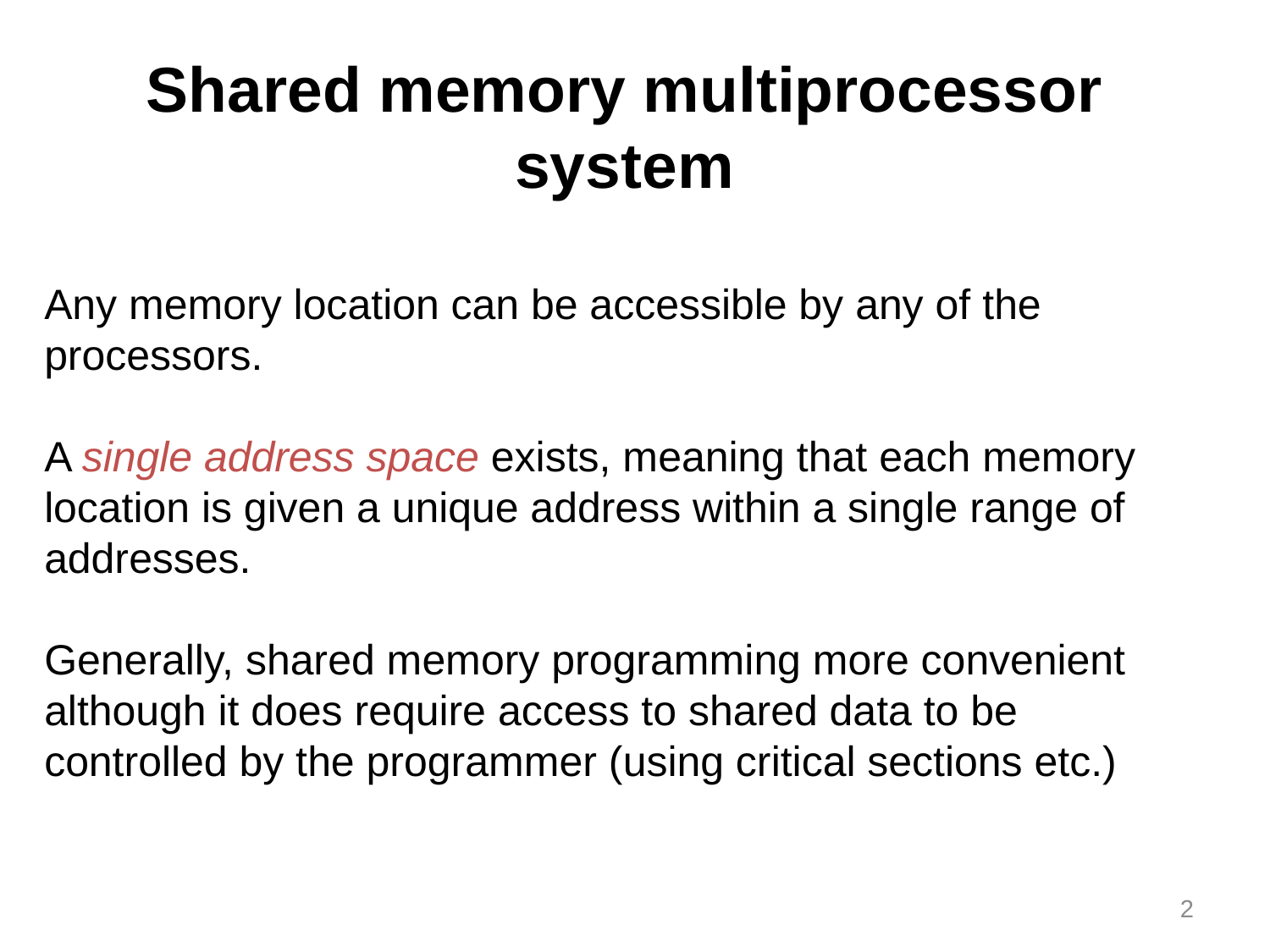

Shared memory multiprocessor system

Any memory location can be accessible by any of the processors.

A single address space exists, meaning that each memory location is given a unique address within a single range of addresses.

Generally, shared memory programming more convenient although it does require access to shared data to be controlled by the programmer (using critical sections etc.)
2